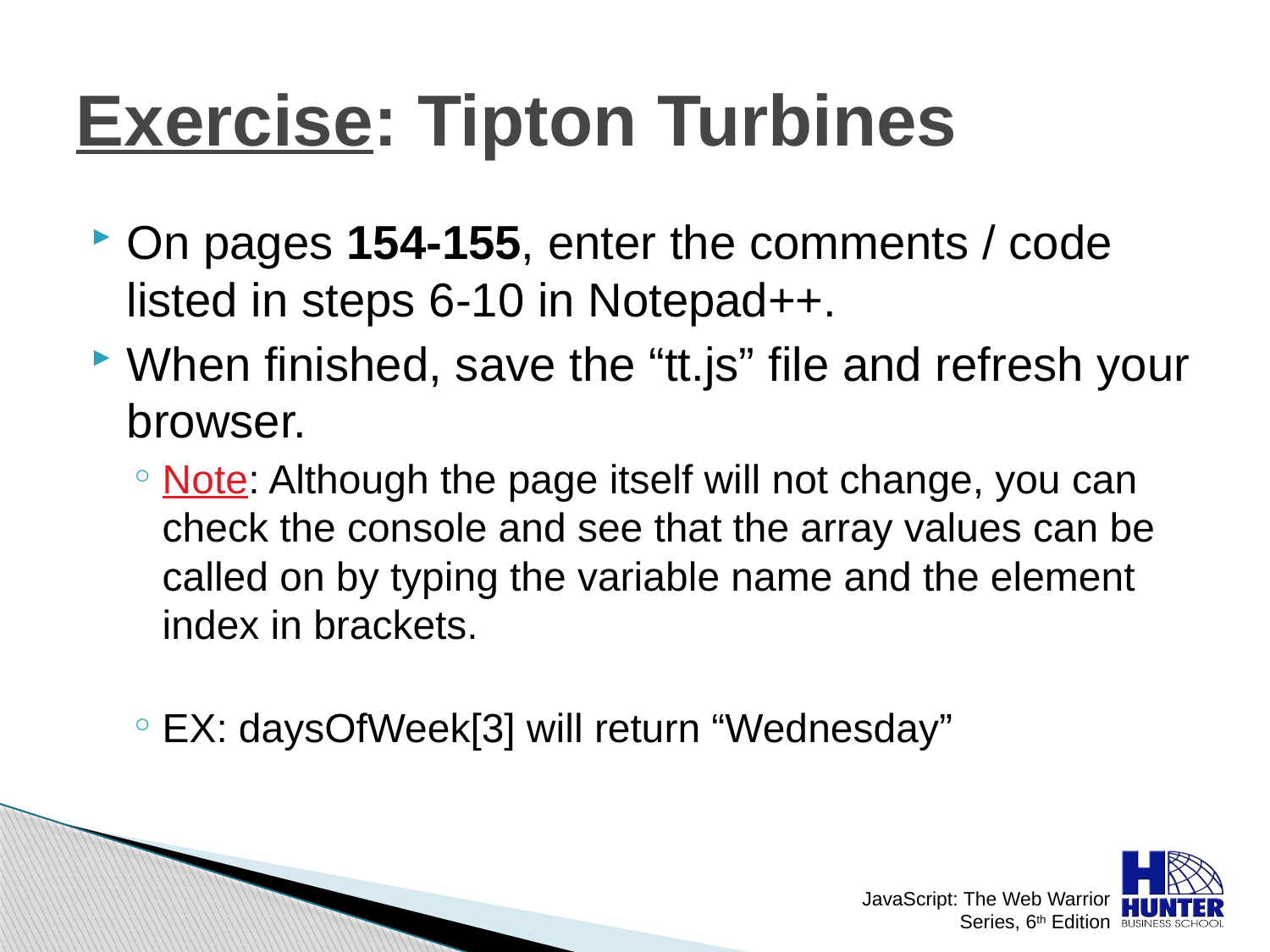

# Exercise: Tipton Turbines
On pages 154-155, enter the comments / code listed in steps 6-10 in Notepad++.
When finished, save the “tt.js” file and refresh your browser.
Note: Although the page itself will not change, you can check the console and see that the array values can be called on by typing the variable name and the element index in brackets.
EX: daysOfWeek[3] will return “Wednesday”